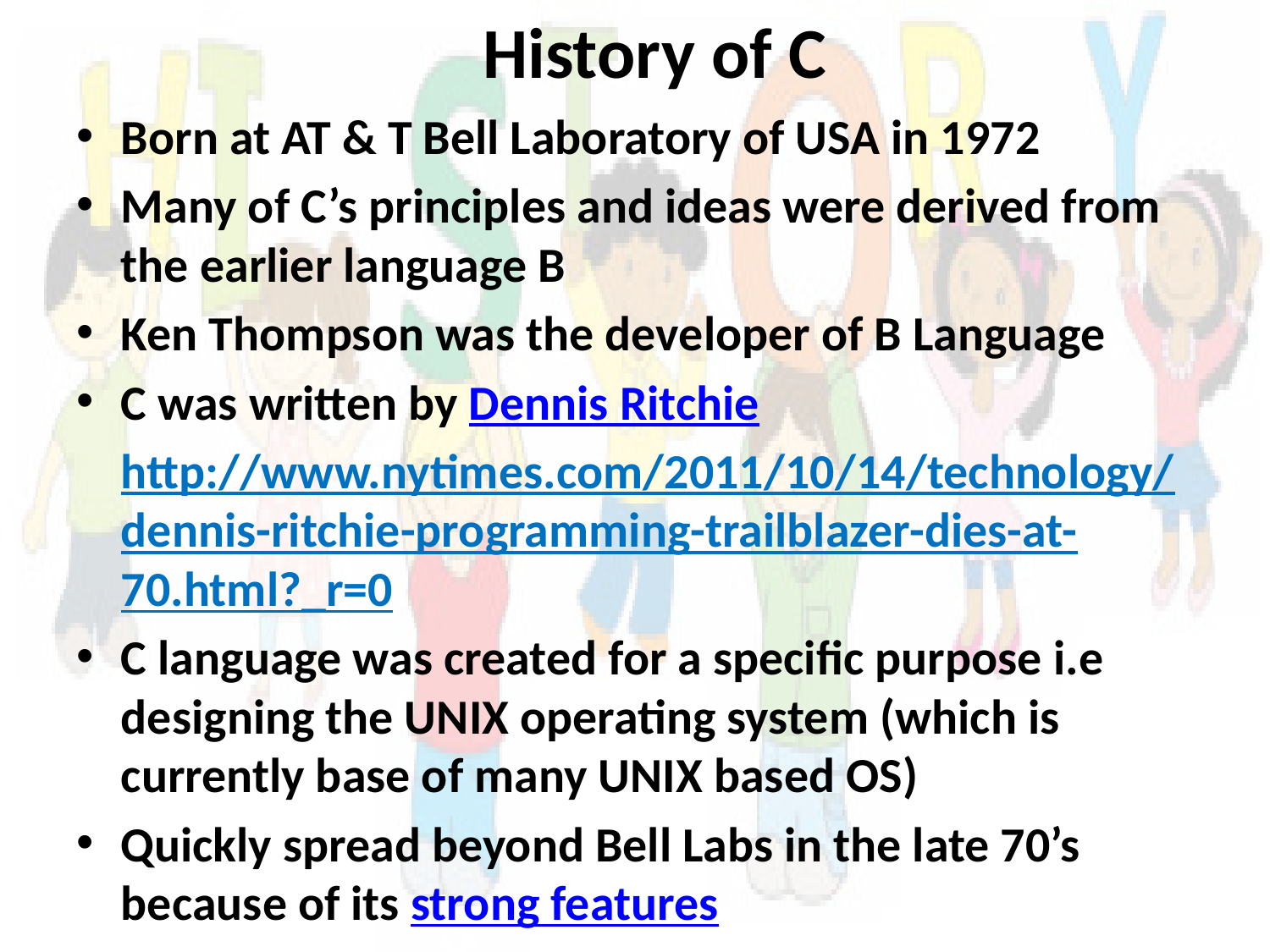

# History of C
Born at AT & T Bell Laboratory of USA in 1972
Many of C’s principles and ideas were derived from the earlier language B
Ken Thompson was the developer of B Language
C was written by Dennis Ritchie
	http://www.nytimes.com/2011/10/14/technology/dennis-ritchie-programming-trailblazer-dies-at-70.html?_r=0
C language was created for a specific purpose i.e designing the UNIX operating system (which is currently base of many UNIX based OS)
Quickly spread beyond Bell Labs in the late 70’s because of its strong features